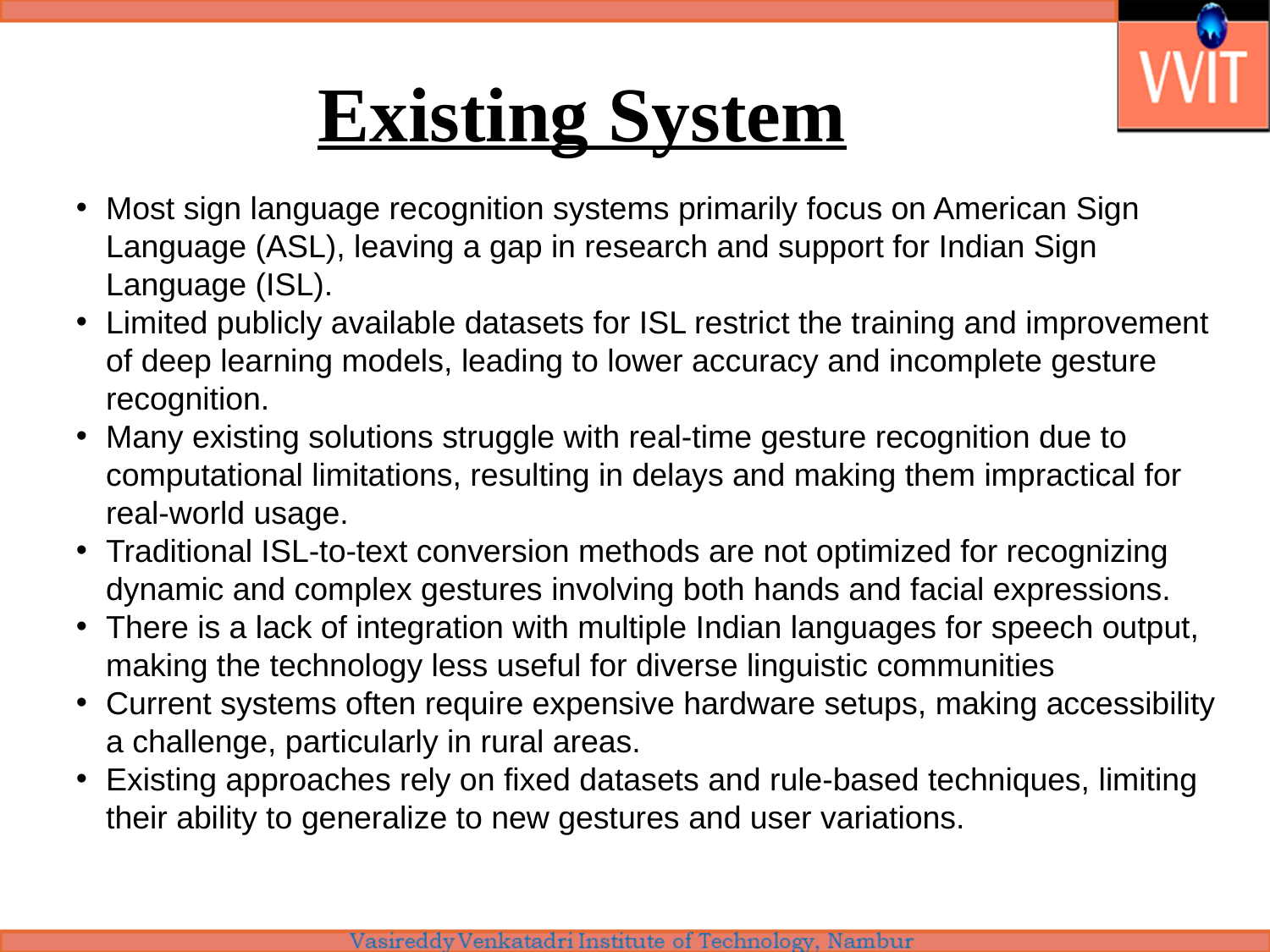

# Existing System
Most sign language recognition systems primarily focus on American Sign Language (ASL), leaving a gap in research and support for Indian Sign Language (ISL).
Limited publicly available datasets for ISL restrict the training and improvement of deep learning models, leading to lower accuracy and incomplete gesture recognition.
Many existing solutions struggle with real-time gesture recognition due to computational limitations, resulting in delays and making them impractical for real-world usage.
Traditional ISL-to-text conversion methods are not optimized for recognizing dynamic and complex gestures involving both hands and facial expressions.
There is a lack of integration with multiple Indian languages for speech output, making the technology less useful for diverse linguistic communities
Current systems often require expensive hardware setups, making accessibility a challenge, particularly in rural areas.
Existing approaches rely on fixed datasets and rule-based techniques, limiting their ability to generalize to new gestures and user variations.